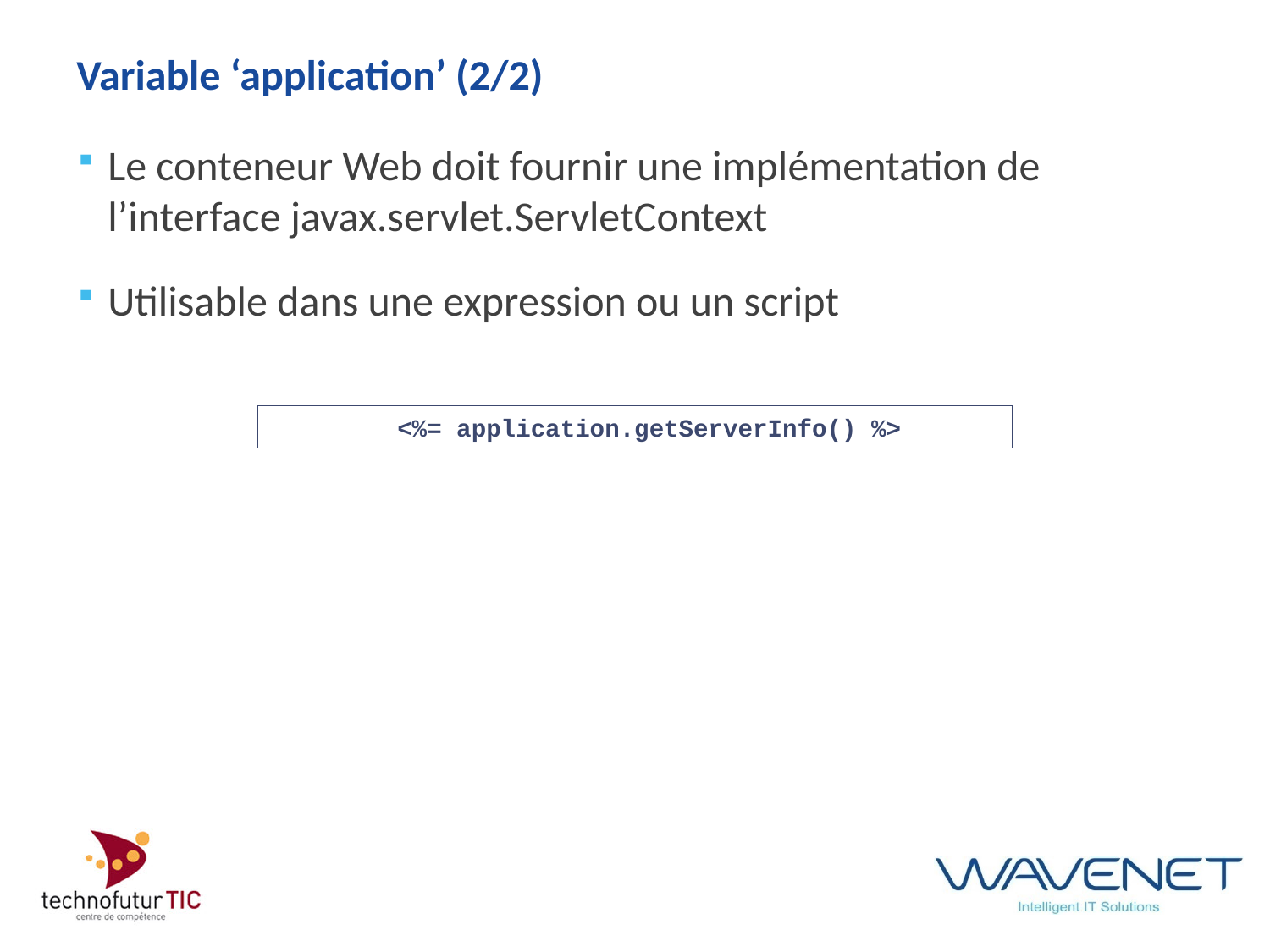

# Variable ‘application’ (2/2)
Le conteneur Web doit fournir une implémentation de l’interface javax.servlet.ServletContext
Utilisable dans une expression ou un script
	<%= application.getServerInfo() %>